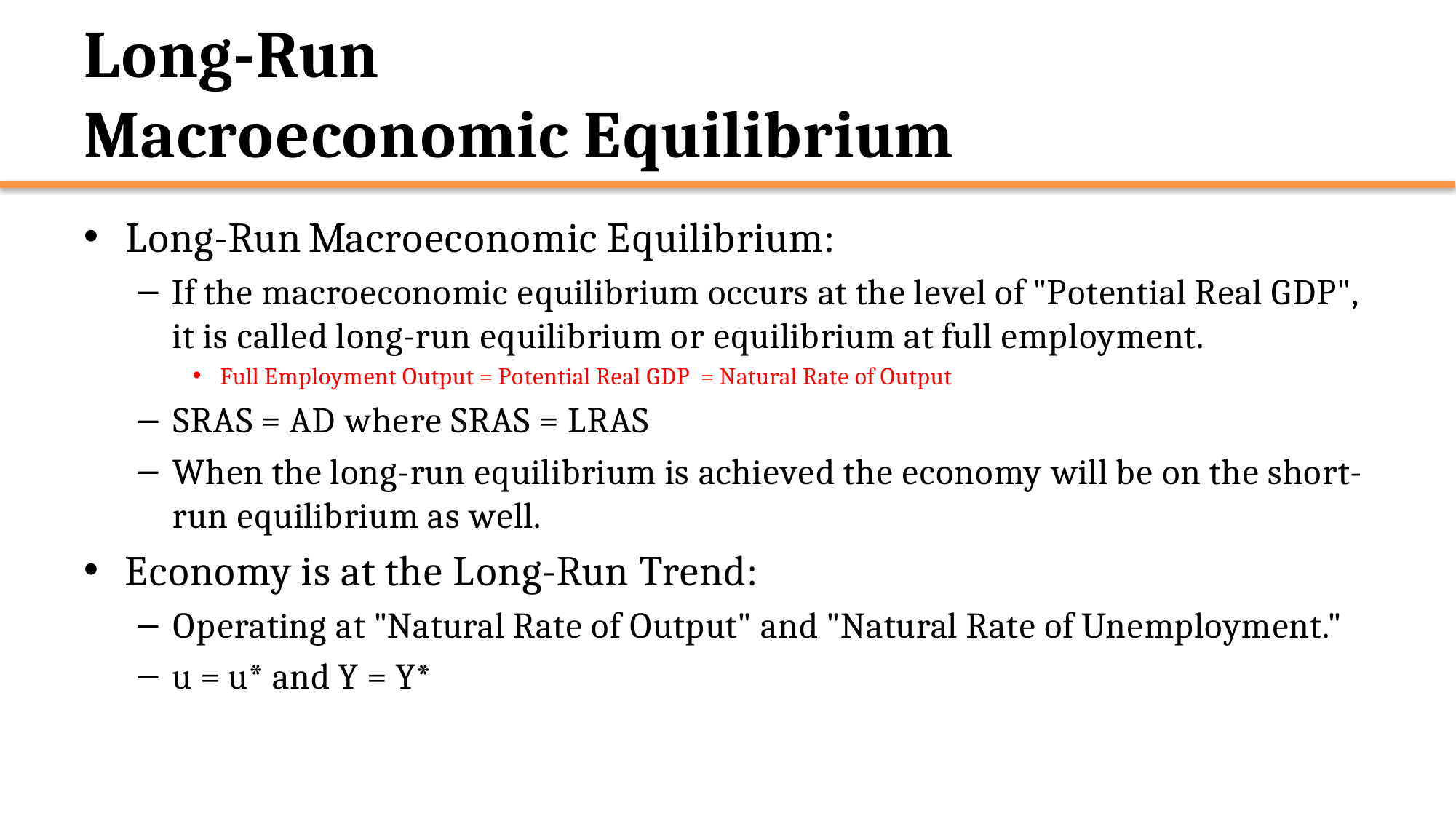

# Long-Run Macroeconomic Equilibrium
Long-Run Macroeconomic Equilibrium:
If the macroeconomic equilibrium occurs at the level of "Potential Real GDP", it is called long-run equilibrium or equilibrium at full employment.
Full Employment Output = Potential Real GDP  = Natural Rate of Output
SRAS = AD where SRAS = LRAS
When the long-run equilibrium is achieved the economy will be on the short-run equilibrium as well.
Economy is at the Long-Run Trend:
Operating at "Natural Rate of Output" and "Natural Rate of Unemployment."
u = u* and Y = Y*